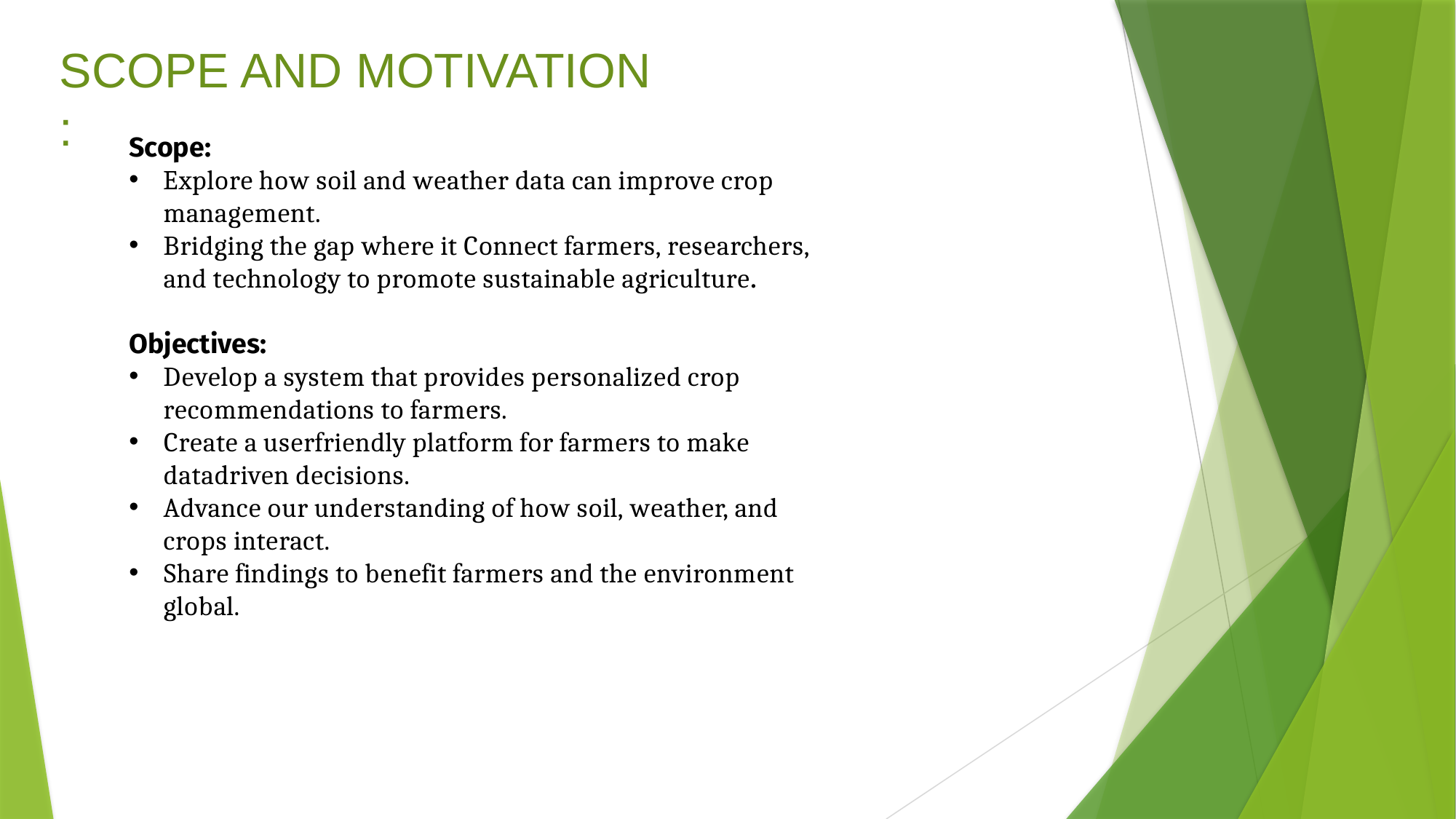

SCOPE AND MOTIVATION :
Scope:
Explore how soil and weather data can improve crop management.
Bridging the gap where it Connect farmers, researchers, and technology to promote sustainable agriculture.

Objectives:
Develop a system that provides personalized crop recommendations to farmers.
Create a userfriendly platform for farmers to make datadriven decisions.
Advance our understanding of how soil, weather, and crops interact.
Share findings to benefit farmers and the environment global.